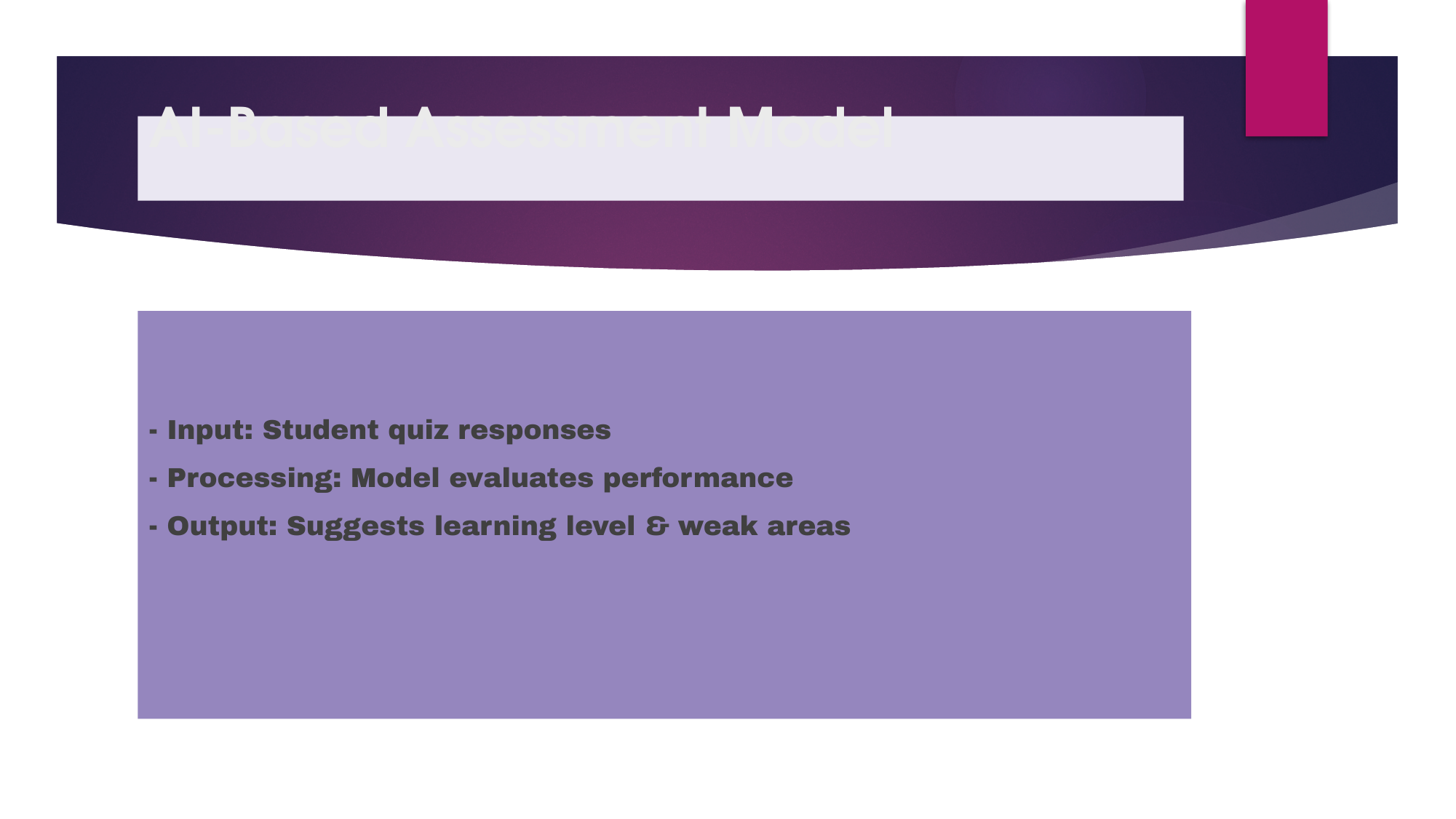

# AI-Based Assessment Model

- Input: Student quiz responses
- Processing: Model evaluates performance
- Output: Suggests learning level & weak areas